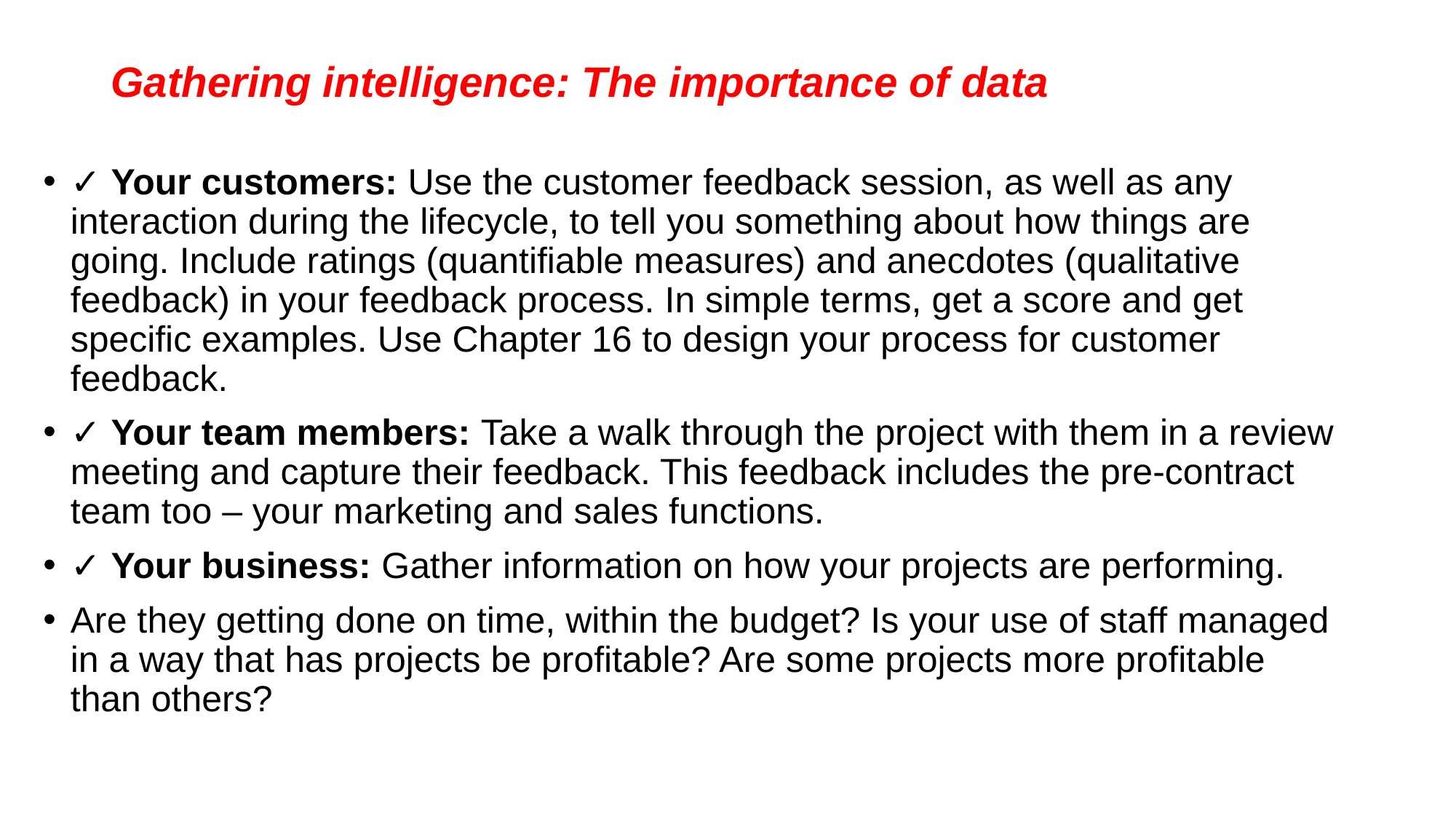

# Gathering intelligence: The importance of data
✓ Your customers: Use the customer feedback session, as well as any interaction during the lifecycle, to tell you something about how things are going. Include ratings (quantifiable measures) and anecdotes (qualitative feedback) in your feedback process. In simple terms, get a score and get specific examples. Use Chapter 16 to design your process for customer feedback.
✓ Your team members: Take a walk through the project with them in a review meeting and capture their feedback. This feedback includes the pre-contract team too – your marketing and sales functions.
✓ Your business: Gather information on how your projects are performing.
Are they getting done on time, within the budget? Is your use of staff managed in a way that has projects be profitable? Are some projects more profitable than others?